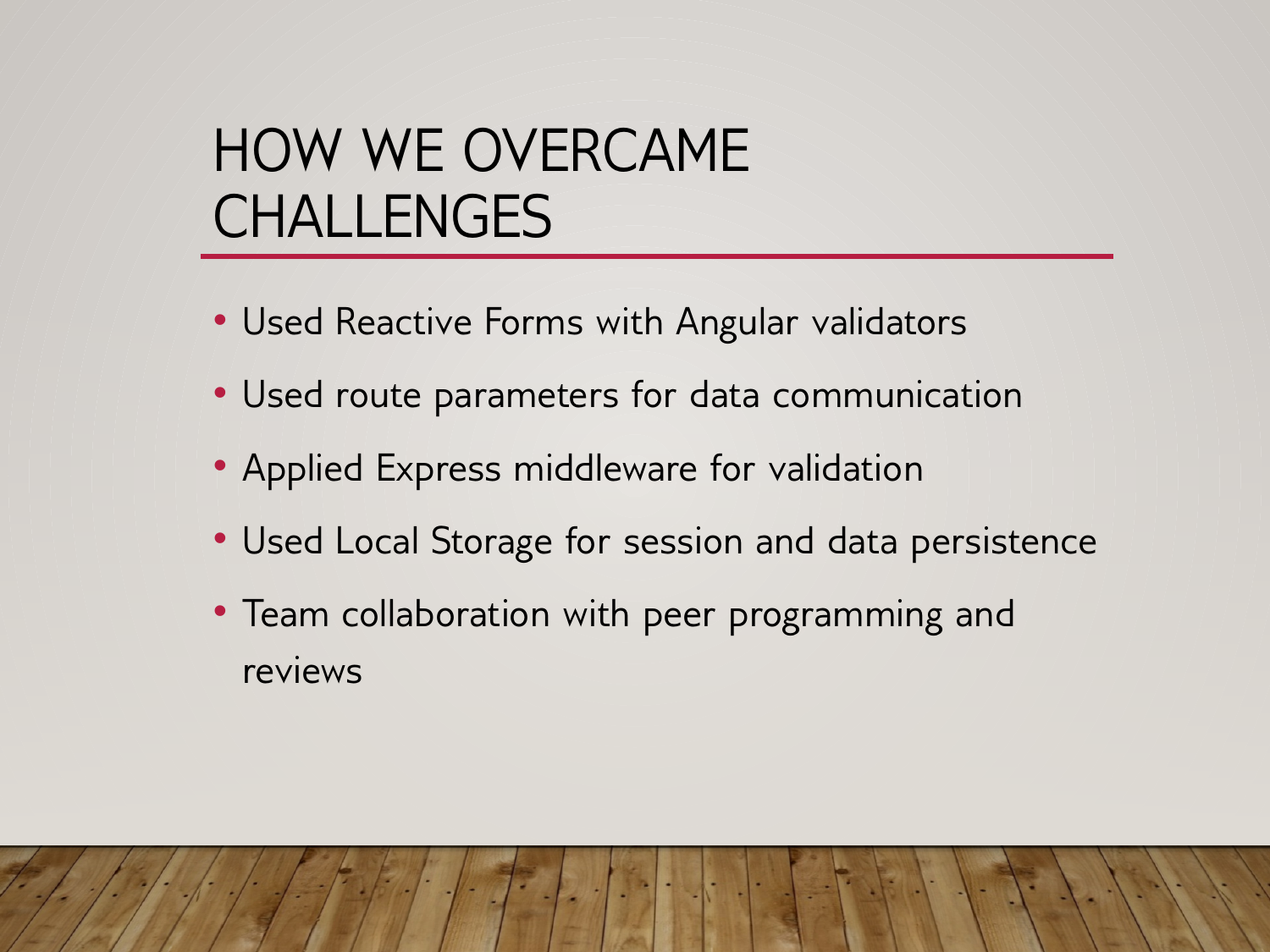

# How We Overcame Challenges
Used Reactive Forms with Angular validators
Used route parameters for data communication
Applied Express middleware for validation
Used Local Storage for session and data persistence
Team collaboration with peer programming and reviews